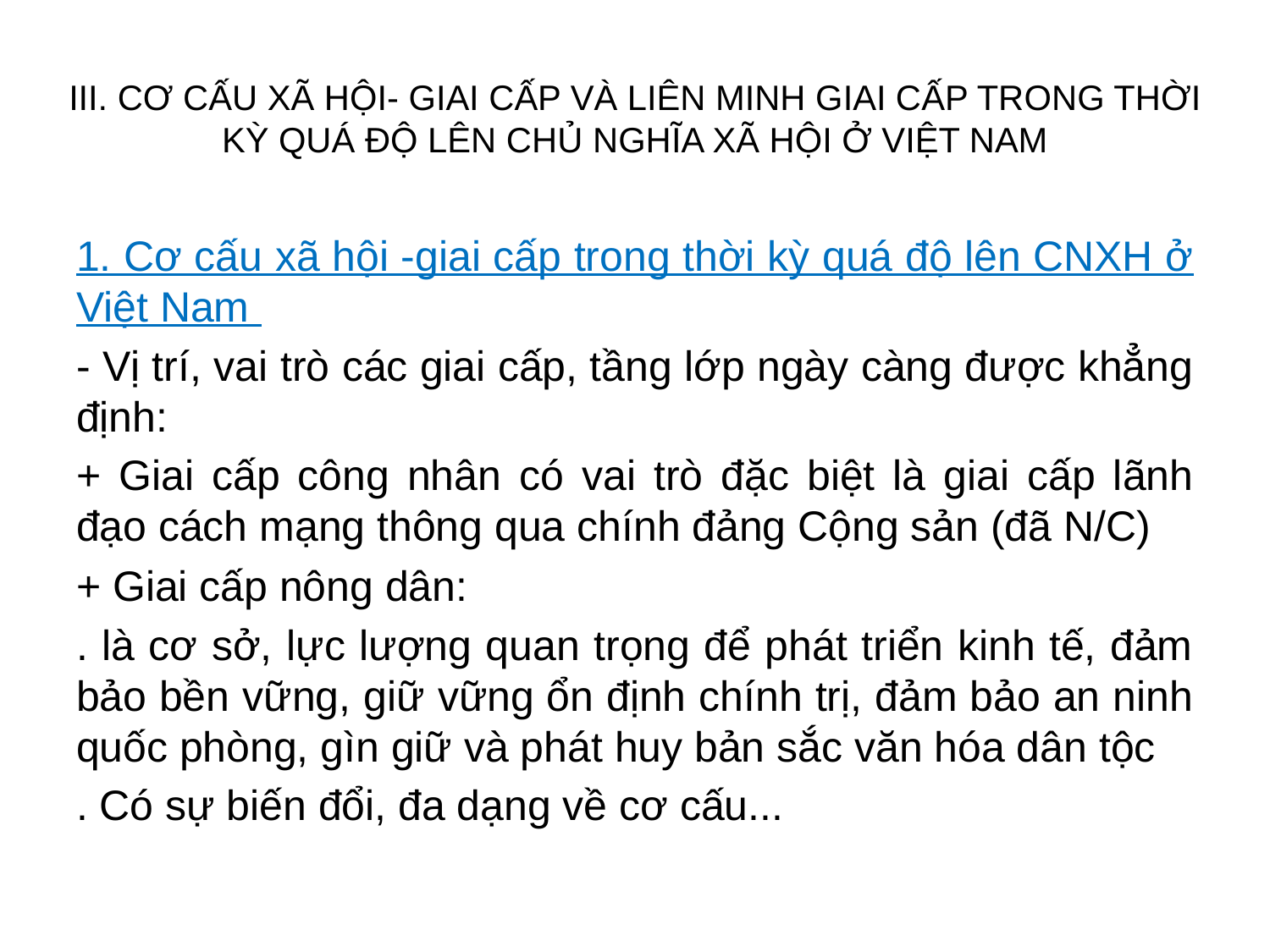

# III. CƠ CẤU XÃ HỘI- GIAI CẤP VÀ LIÊN MINH GIAI CẤP TRONG THỜI KỲ QUÁ ĐỘ LÊN CHỦ NGHĨA XÃ HỘI Ở VIỆT NAM
1. Cơ cấu xã hội -giai cấp trong thời kỳ quá độ lên CNXH ở Việt Nam
- Vị trí, vai trò các giai cấp, tầng lớp ngày càng được khẳng định:
+ Giai cấp công nhân có vai trò đặc biệt là giai cấp lãnh đạo cách mạng thông qua chính đảng Cộng sản (đã N/C)
+ Giai cấp nông dân:
. là cơ sở, lực lượng quan trọng để phát triển kinh tế, đảm bảo bền vững, giữ vững ổn định chính trị, đảm bảo an ninh quốc phòng, gìn giữ và phát huy bản sắc văn hóa dân tộc
. Có sự biến đổi, đa dạng về cơ cấu...